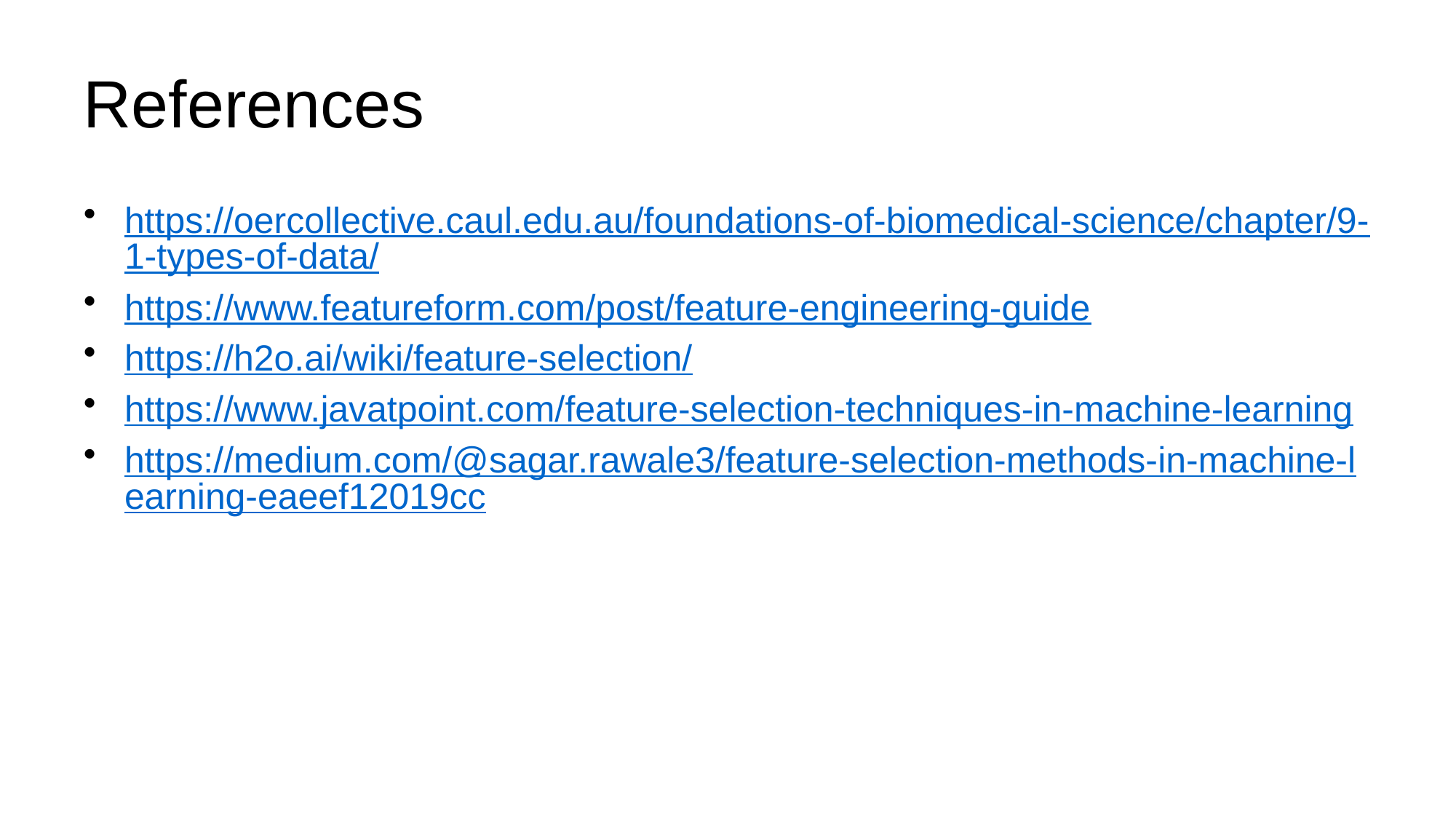

# References
https://oercollective.caul.edu.au/foundations-of-biomedical-science/chapter/9-1-types-of-data/
https://www.featureform.com/post/feature-engineering-guide
https://h2o.ai/wiki/feature-selection/
https://www.javatpoint.com/feature-selection-techniques-in-machine-learning
https://medium.com/@sagar.rawale3/feature-selection-methods-in-machine-learning-eaeef12019cc